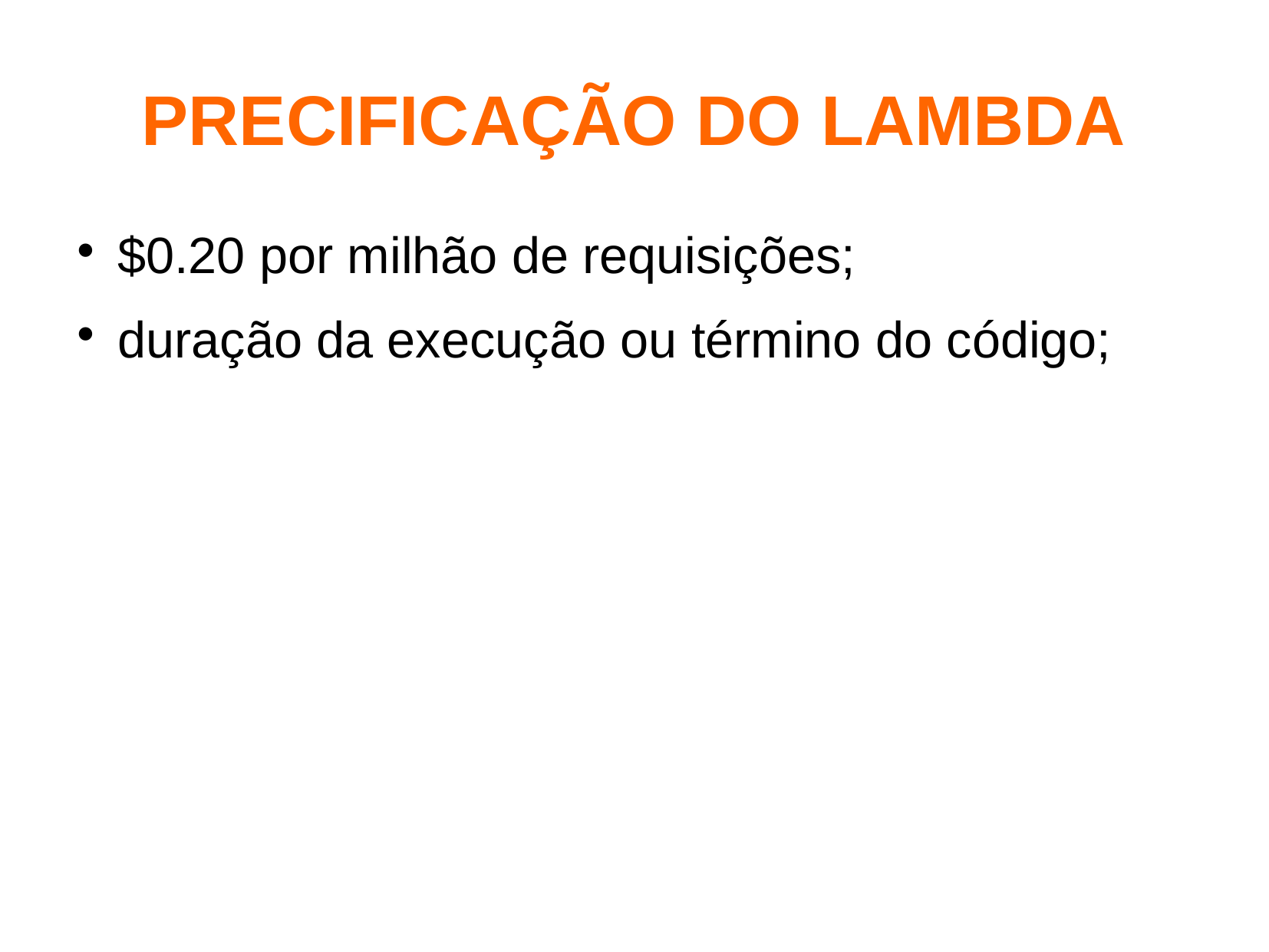

PRECIFICAÇÃO DO LAMBDA
$0.20 por milhão de requisições;
duração da execução ou término do código;